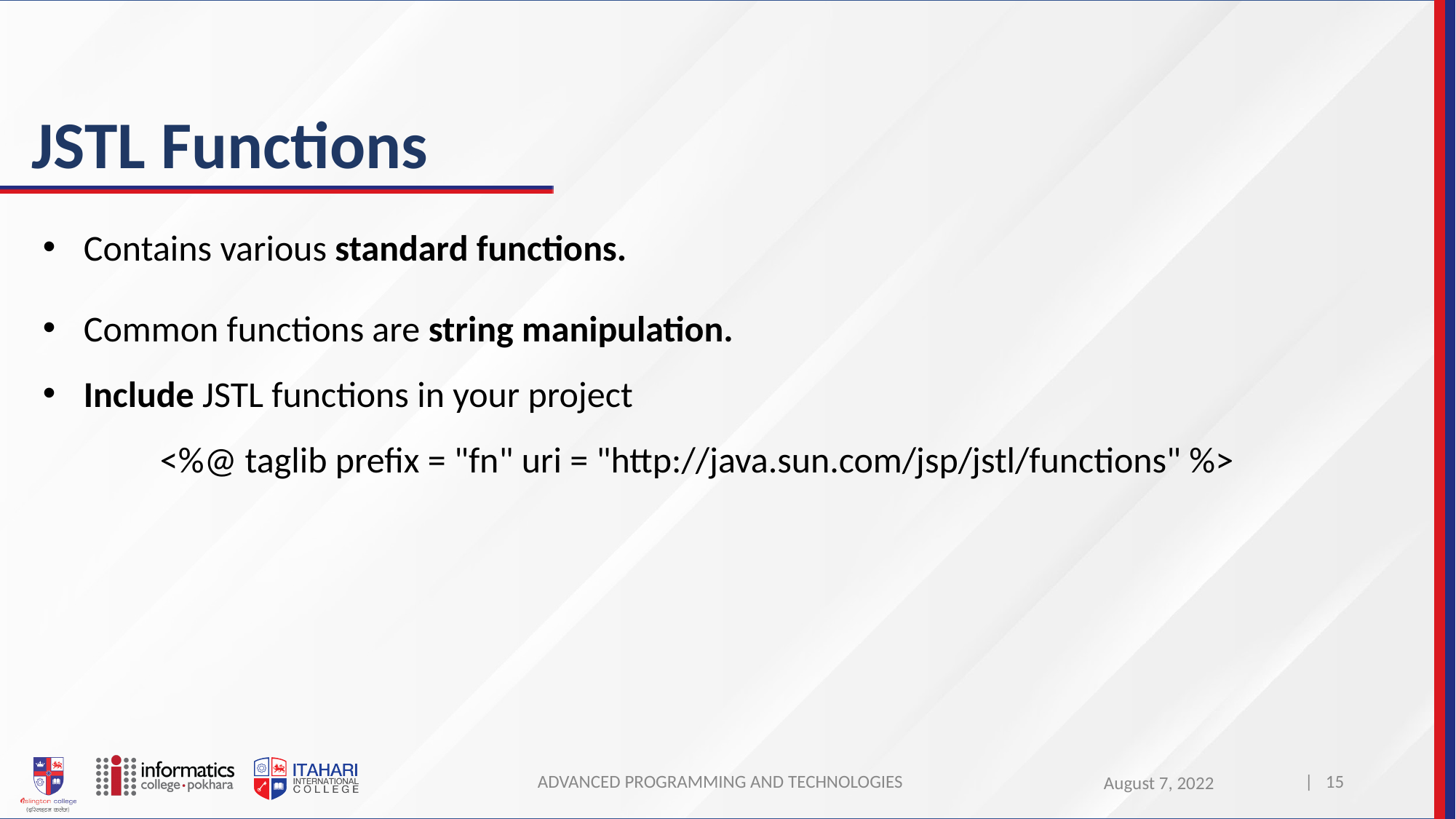

# JSTL Functions
Contains various standard functions.
Common functions are string manipulation.
Include JSTL functions in your project
	 <%@ taglib prefix = "fn" uri = "http://java.sun.com/jsp/jstl/functions" %>
ADVANCED PROGRAMMING AND TECHNOLOGIES
|   15
August 7, 2022